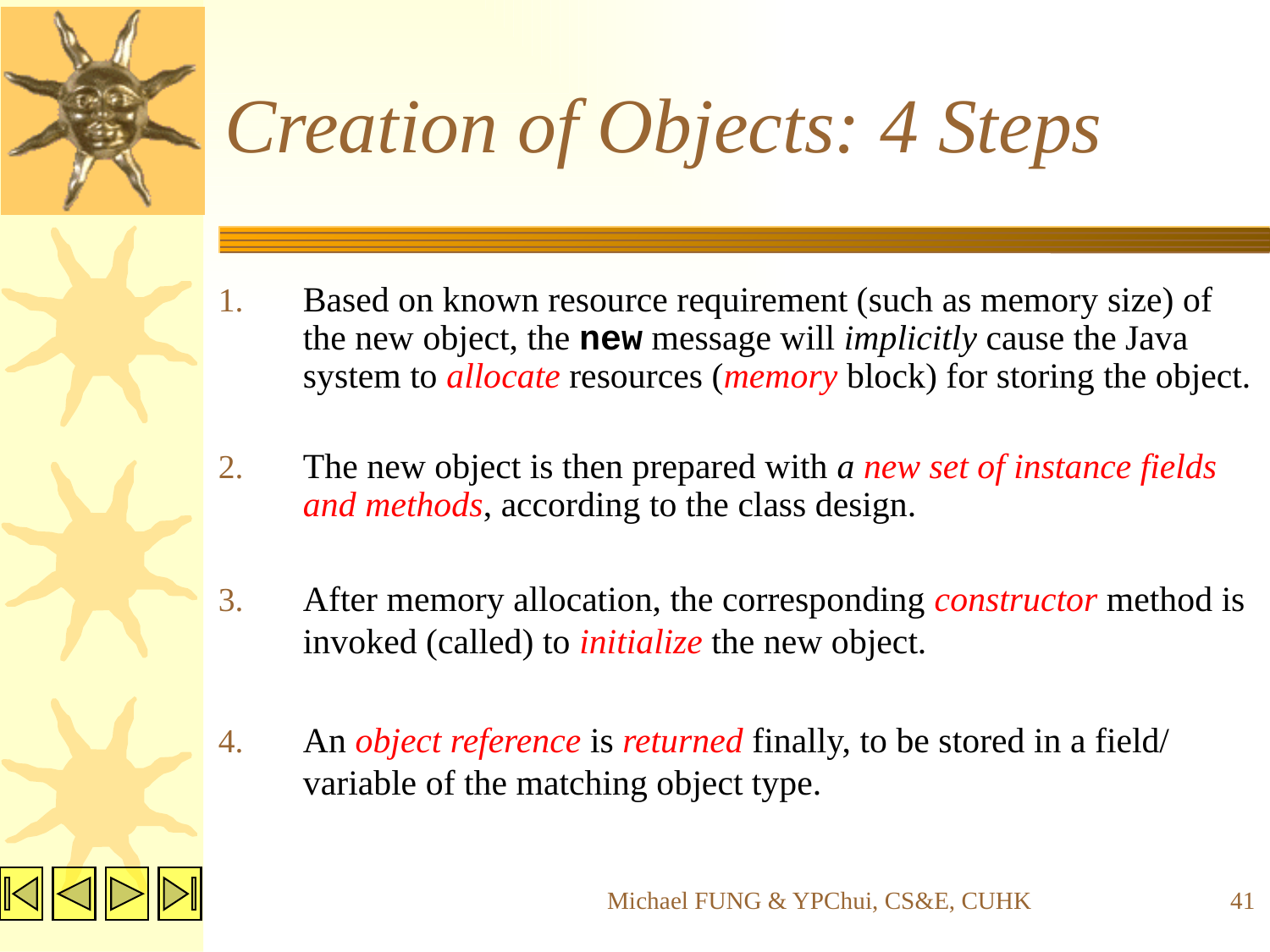

# Creation of Objects: 4 Steps
Based on known resource requirement (such as memory size) of the new object, the new message will implicitly cause the Java system to allocate resources (memory block) for storing the object.

The new object is then prepared with a new set of instance fields and methods, according to the class design.

After memory allocation, the corresponding constructor method is invoked (called) to initialize the new object.

An object reference is returned finally, to be stored in a field/ variable of the matching object type.
Michael FUNG & YPChui, CS&E, CUHK
41